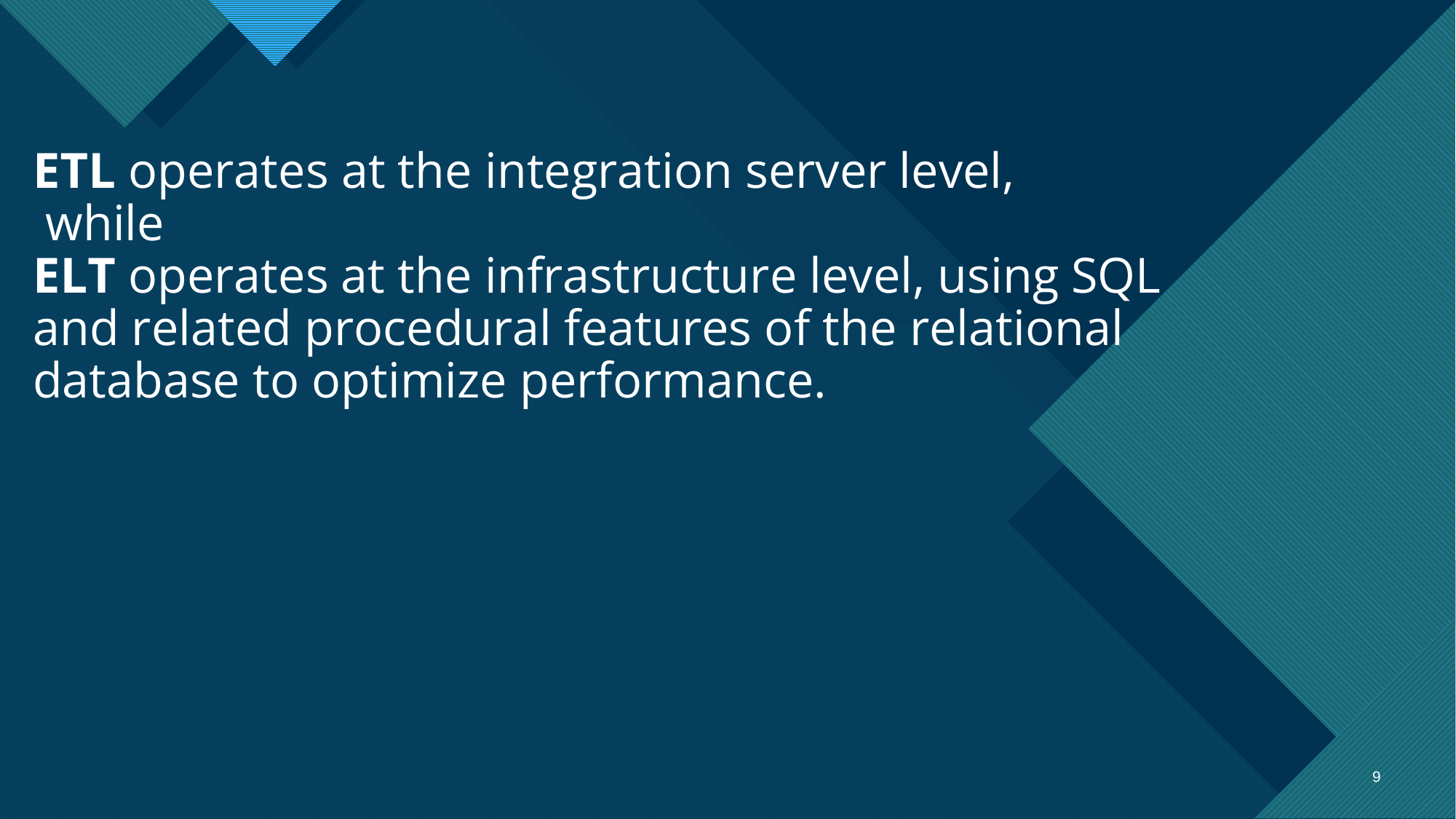

# ETL operates at the integration server level, while ELT operates at the infrastructure level, using SQL and related procedural features of the relational database to optimize performance.
9